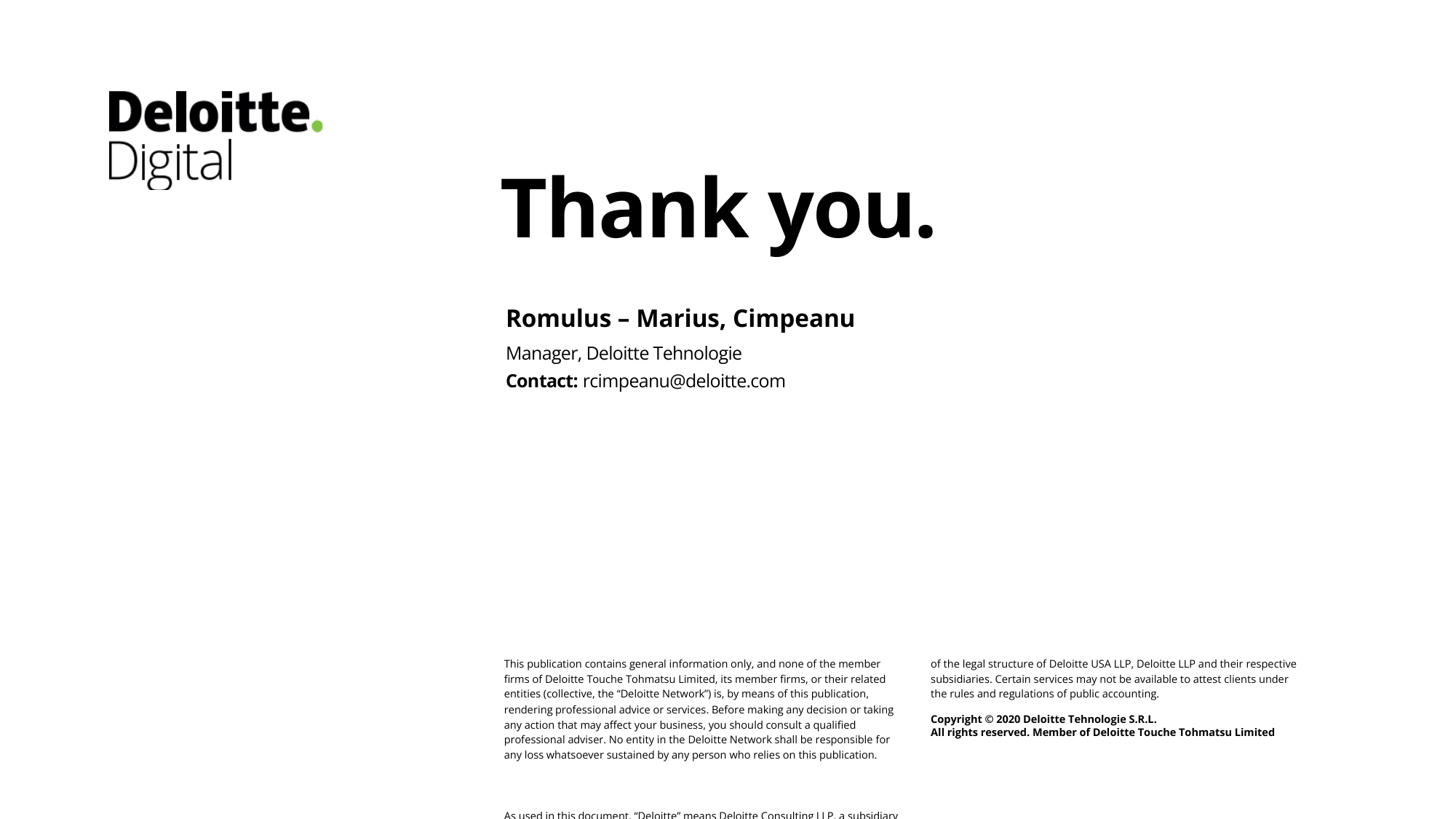

# Thank you.
Romulus – Marius, Cimpeanu
Manager, Deloitte Tehnologie
Contact: rcimpeanu@deloitte.com